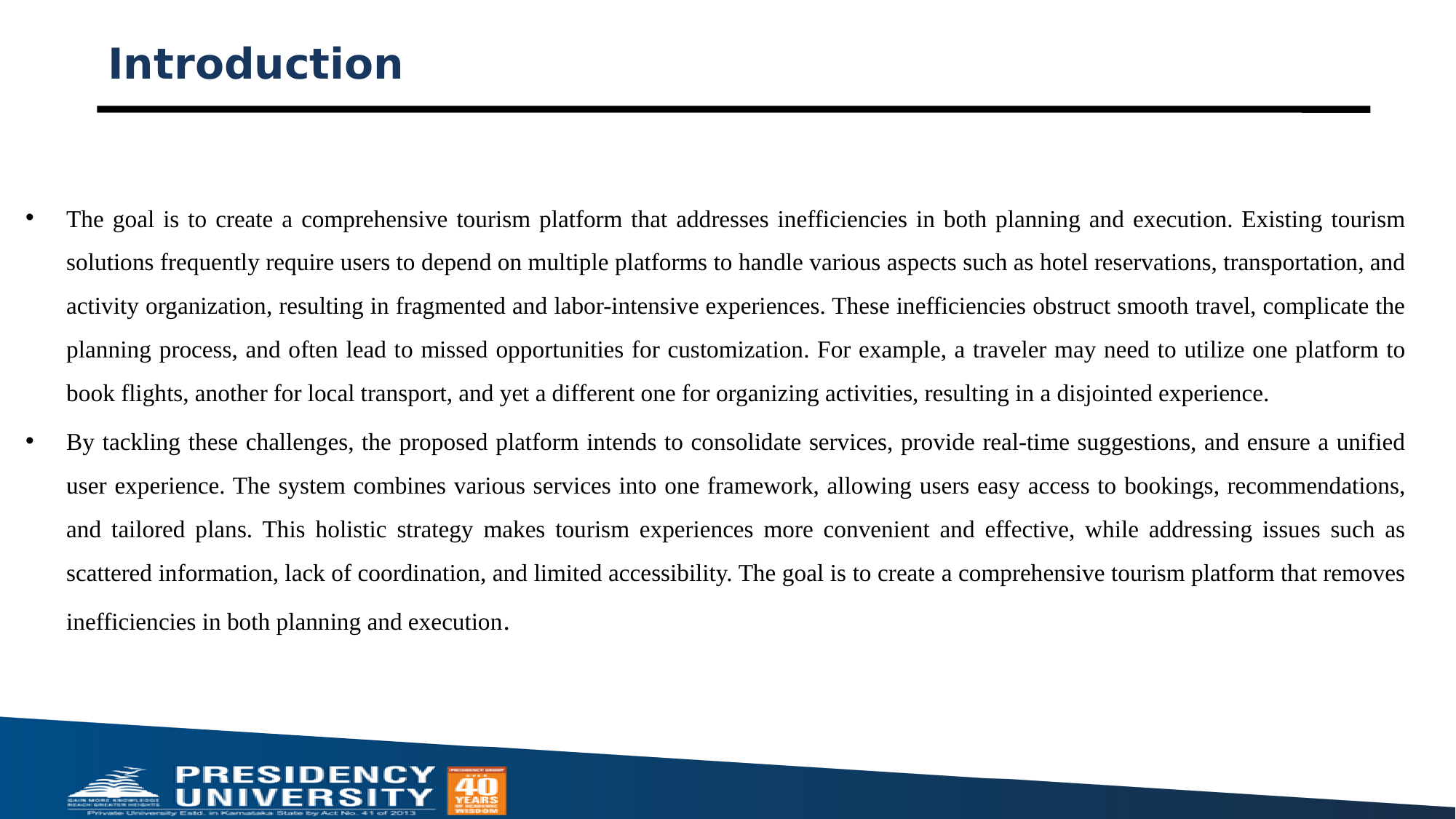

# Introduction
The goal is to create a comprehensive tourism platform that addresses inefficiencies in both planning and execution. Existing tourism solutions frequently require users to depend on multiple platforms to handle various aspects such as hotel reservations, transportation, and activity organization, resulting in fragmented and labor-intensive experiences. These inefficiencies obstruct smooth travel, complicate the planning process, and often lead to missed opportunities for customization. For example, a traveler may need to utilize one platform to book flights, another for local transport, and yet a different one for organizing activities, resulting in a disjointed experience.
By tackling these challenges, the proposed platform intends to consolidate services, provide real-time suggestions, and ensure a unified user experience. The system combines various services into one framework, allowing users easy access to bookings, recommendations, and tailored plans. This holistic strategy makes tourism experiences more convenient and effective, while addressing issues such as scattered information, lack of coordination, and limited accessibility. The goal is to create a comprehensive tourism platform that removes inefficiencies in both planning and execution.